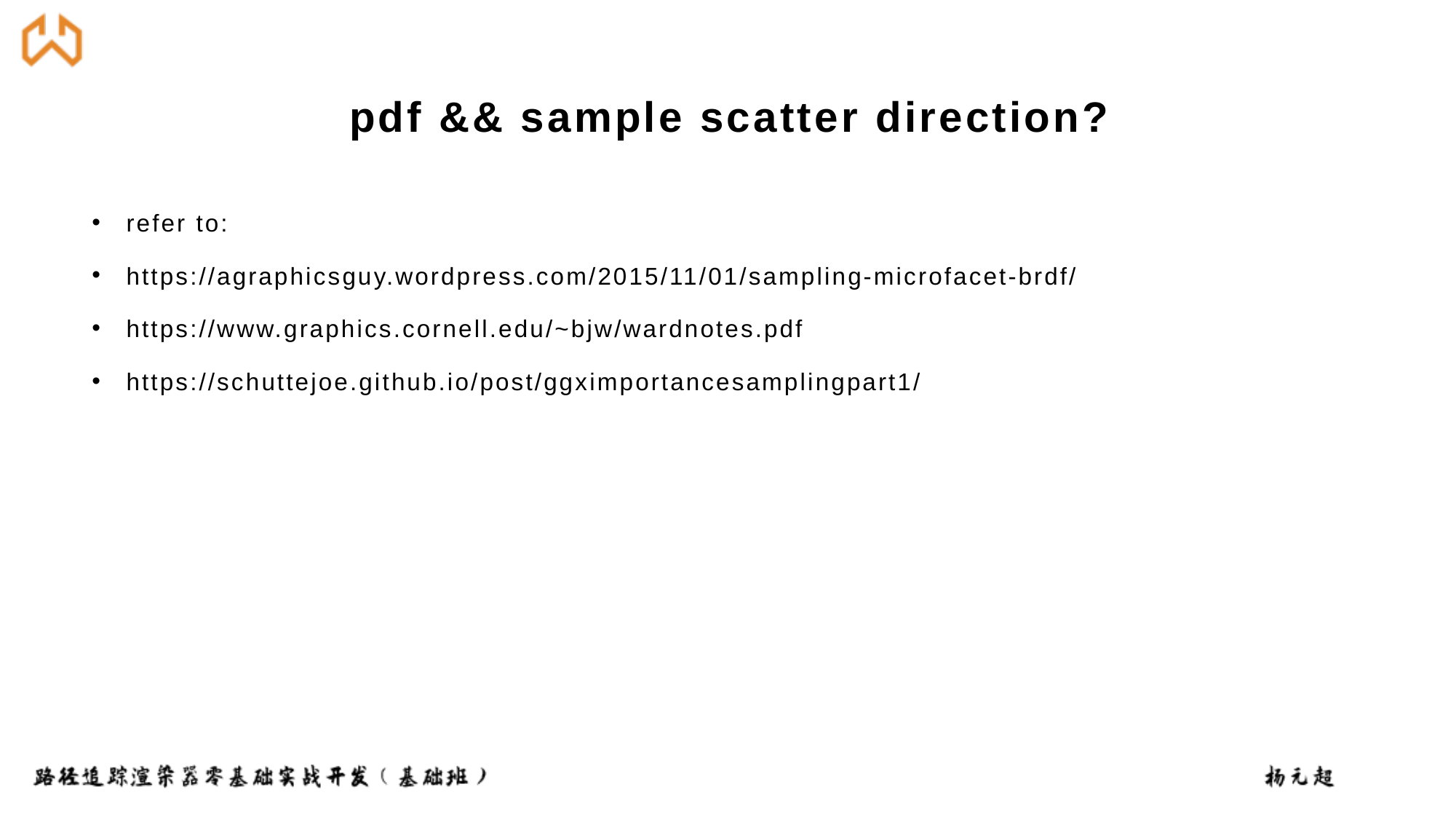

# pdf && sample scatter direction?
refer to:
https://agraphicsguy.wordpress.com/2015/11/01/sampling-microfacet-brdf/
https://www.graphics.cornell.edu/~bjw/wardnotes.pdf
https://schuttejoe.github.io/post/ggximportancesamplingpart1/